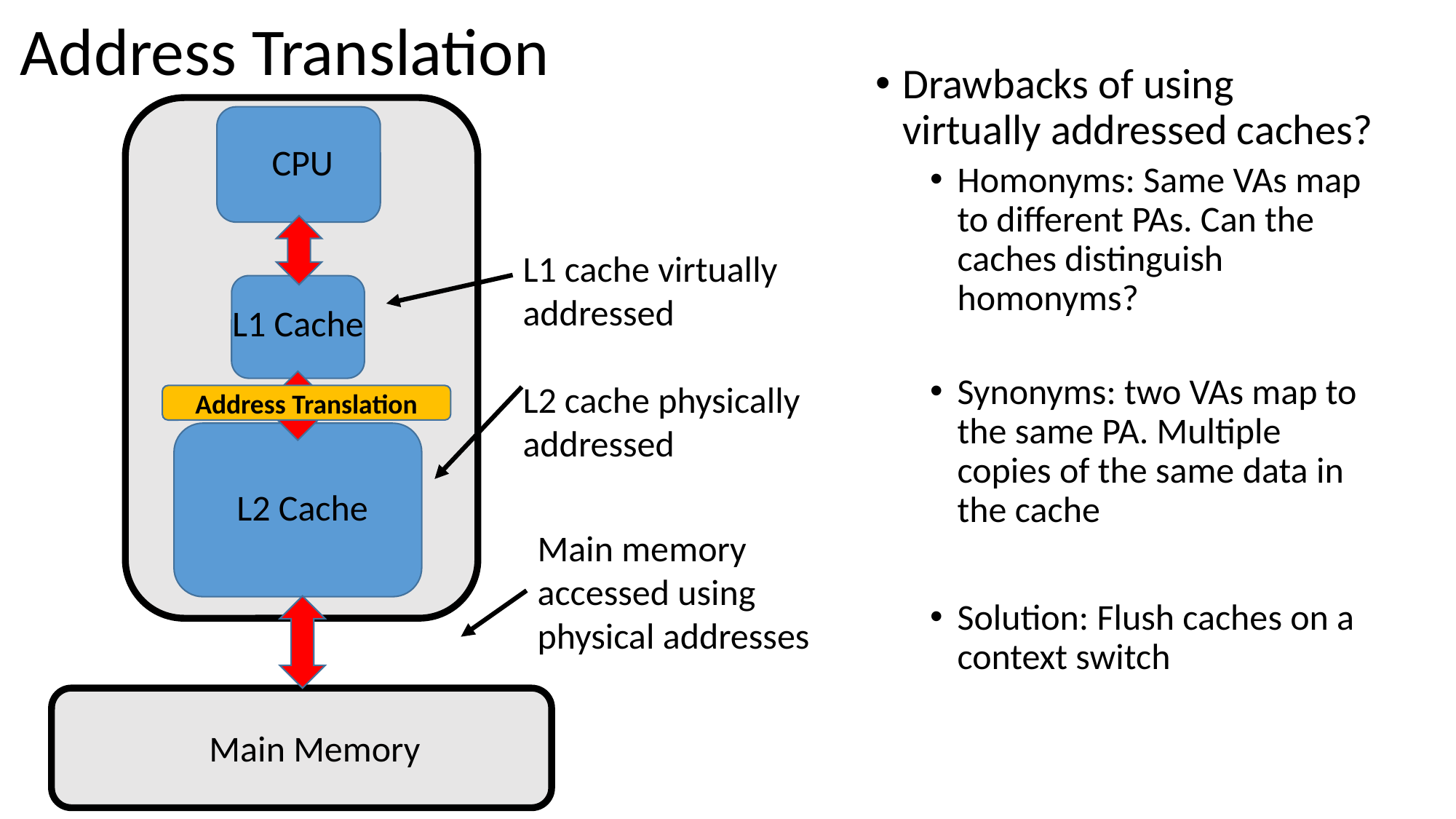

# Address Translation
Drawbacks of using virtually addressed caches?
Homonyms: Same VAs map to different PAs. Can the caches distinguish homonyms?

Synonyms: two VAs map to the same PA. Multiple copies of the same data in the cache

Solution: Flush caches on a context switch

CPU

L1 cache virtually addressed

L2 cache physically addressed

L1 Cache

Address Translation

L2 Cache
Main memory accessed using physical addresses

Main Memory